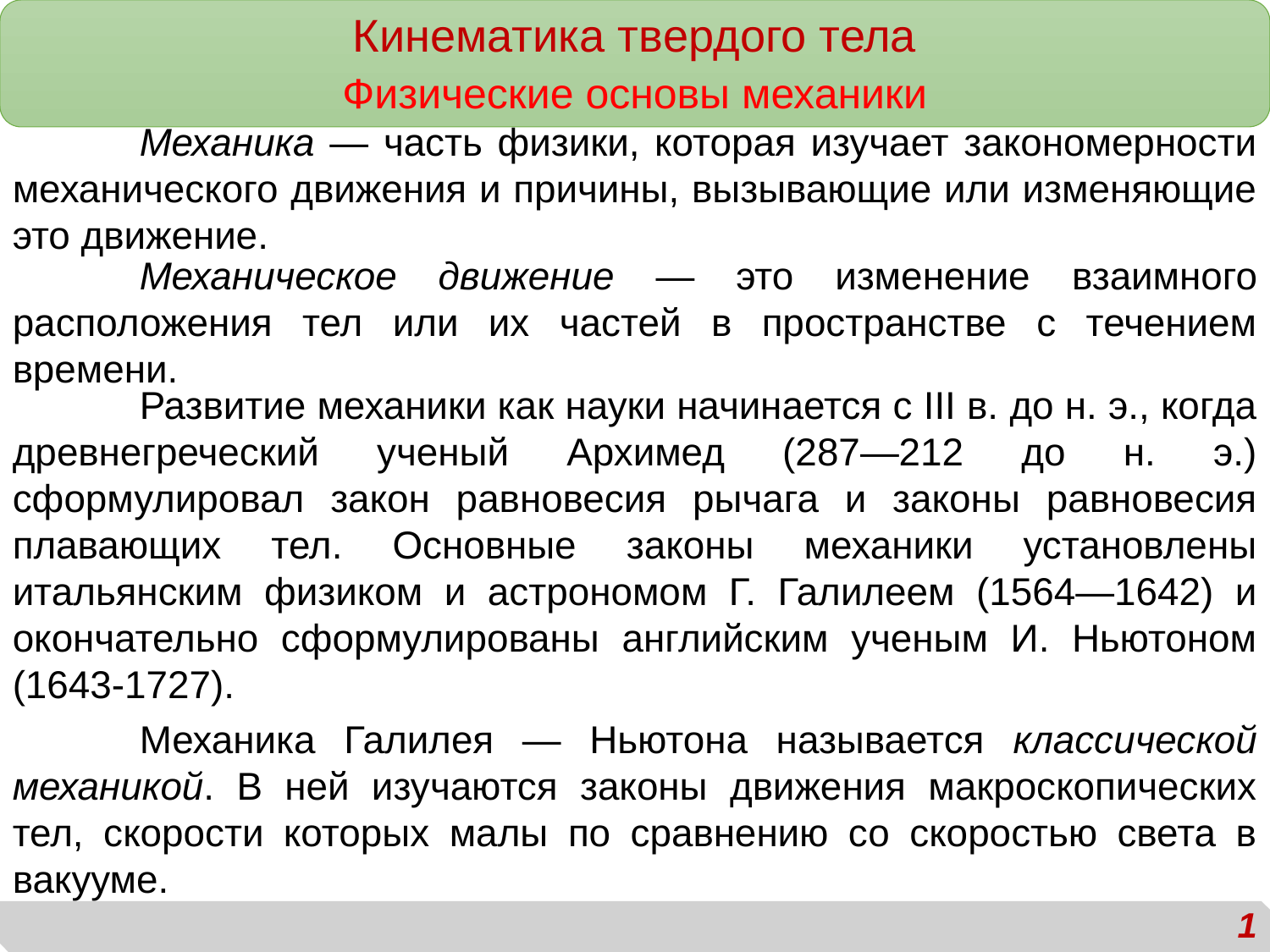

Кинематика твердого тела
Физические основы механики
	Механика — часть физики, которая изучает закономерности механического движения и причины, вызывающие или изменяющие это движение.
	Механическое движение — это изменение взаимного расположения тел или их частей в пространстве с течением времени.
	Развитие механики как науки начинается с III в. до н. э., когда древнегреческий ученый Архимед (287—212 до н. э.) сформулировал закон равновесия рычага и законы равновесия плавающих тел. Основные законы механики установлены итальянским физиком и астрономом Г. Галилеем (1564—1642) и окончательно сформулированы английским ученым И. Ньютоном (1643-1727).
	Механика Галилея — Ньютона называется классической механикой. В ней изучаются законы движения макроскопических тел, скорости которых малы по сравнению со скоростью света в вакууме.
1